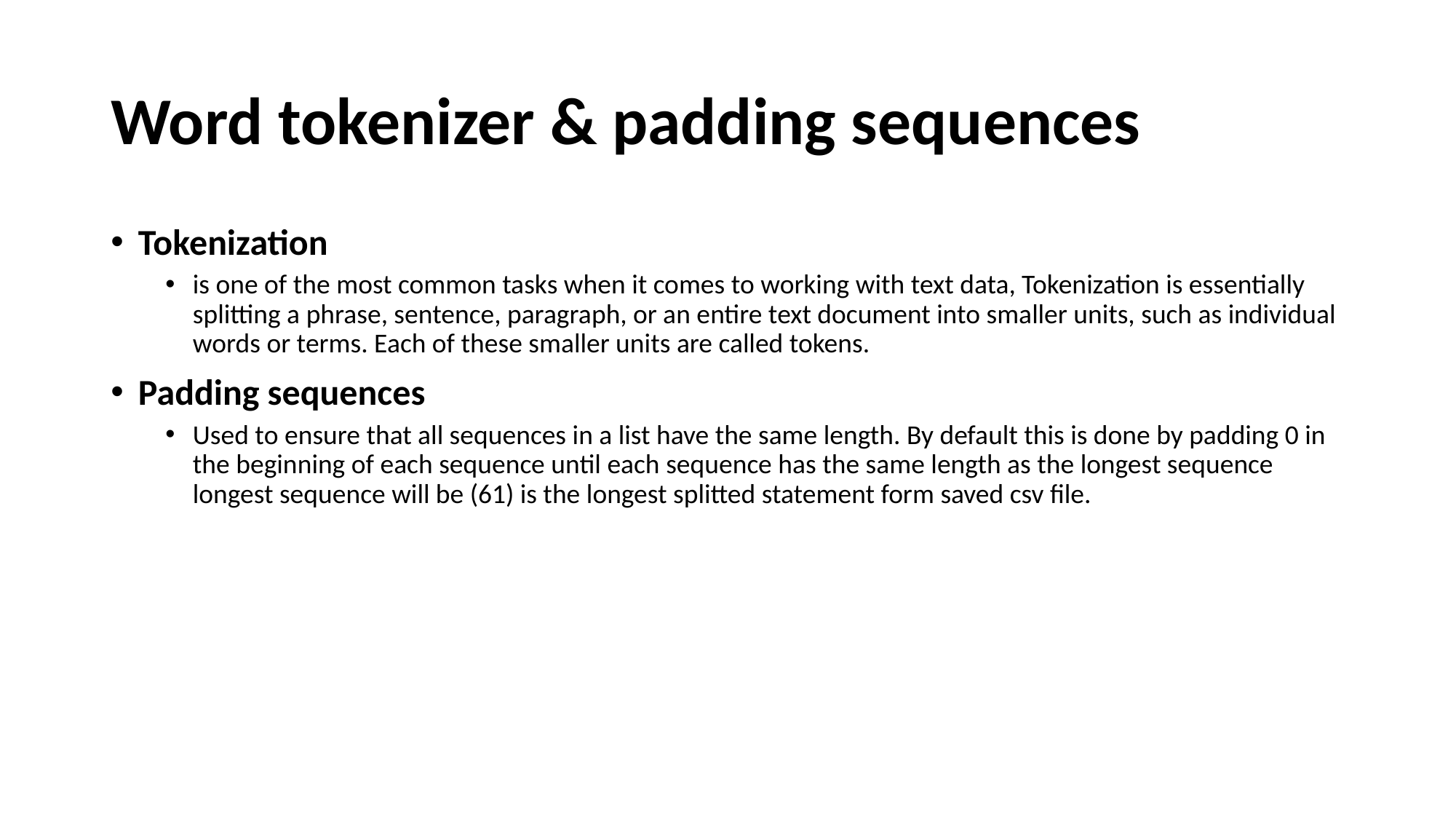

# Word tokenizer & padding sequences
Tokenization
is one of the most common tasks when it comes to working with text data, Tokenization is essentially splitting a phrase, sentence, paragraph, or an entire text document into smaller units, such as individual words or terms. Each of these smaller units are called tokens.
Padding sequences
Used to ensure that all sequences in a list have the same length. By default this is done by padding 0 in the beginning of each sequence until each sequence has the same length as the longest sequence longest sequence will be (61) is the longest splitted statement form saved csv file.